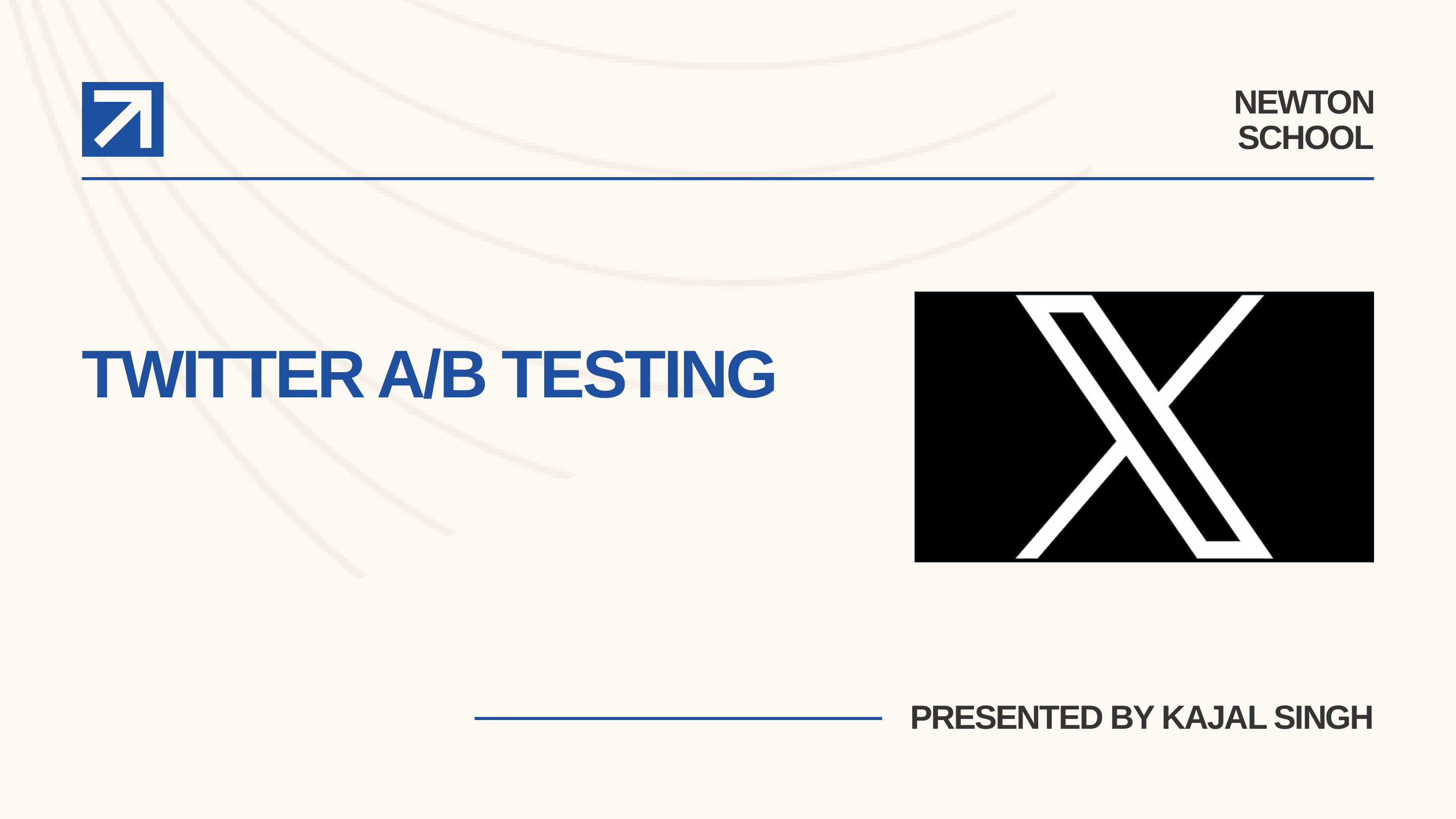

NEWTON SCHOOL

TWITTER A/B TESTING
PRESENTED BY KAJAL SINGH